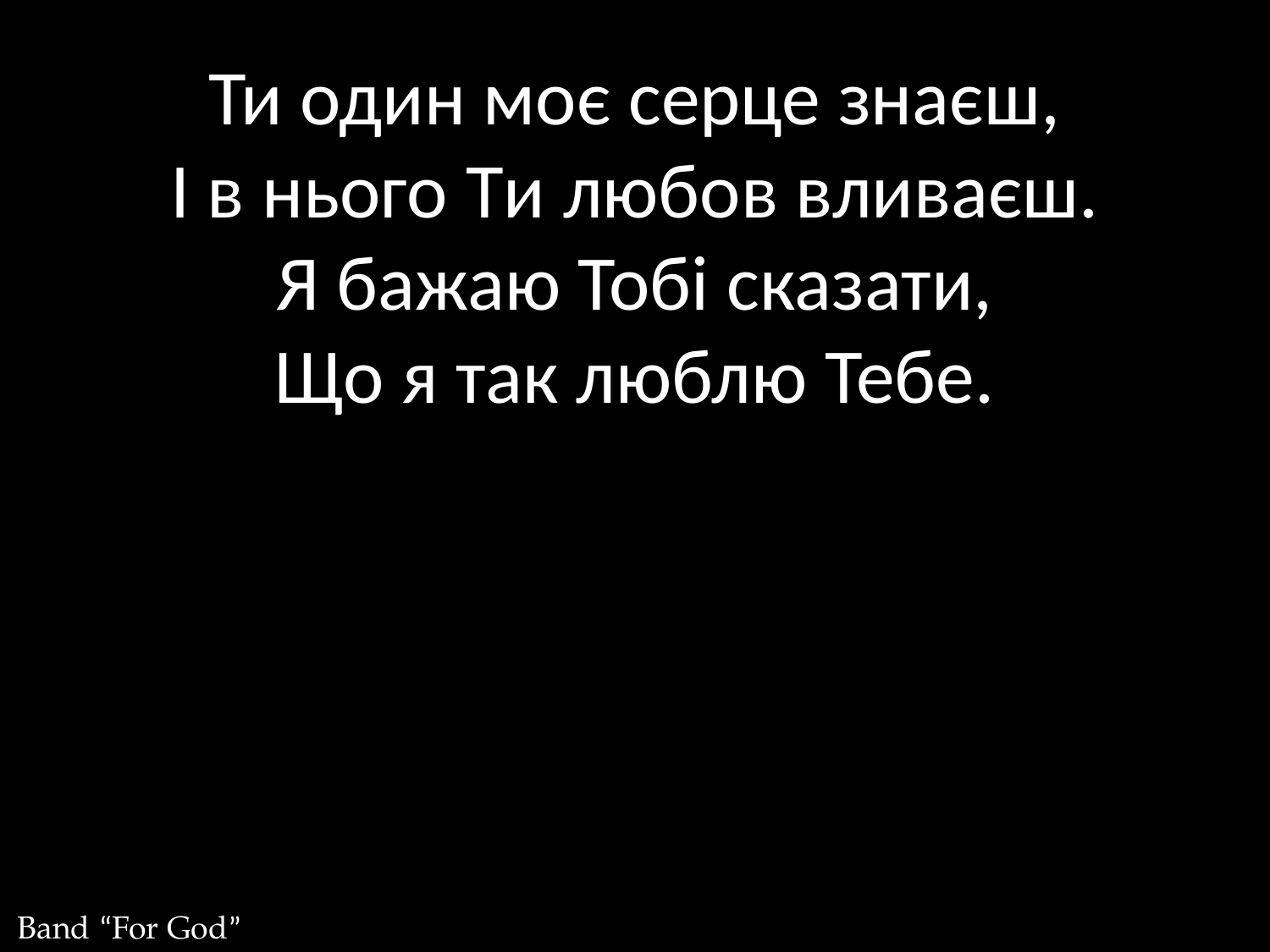

Ти один моє серце знаєш,
І в нього Tи любов вливаєш.
Я бажаю Тобі сказати,
Що я так люблю Тебе.
Band “For God”